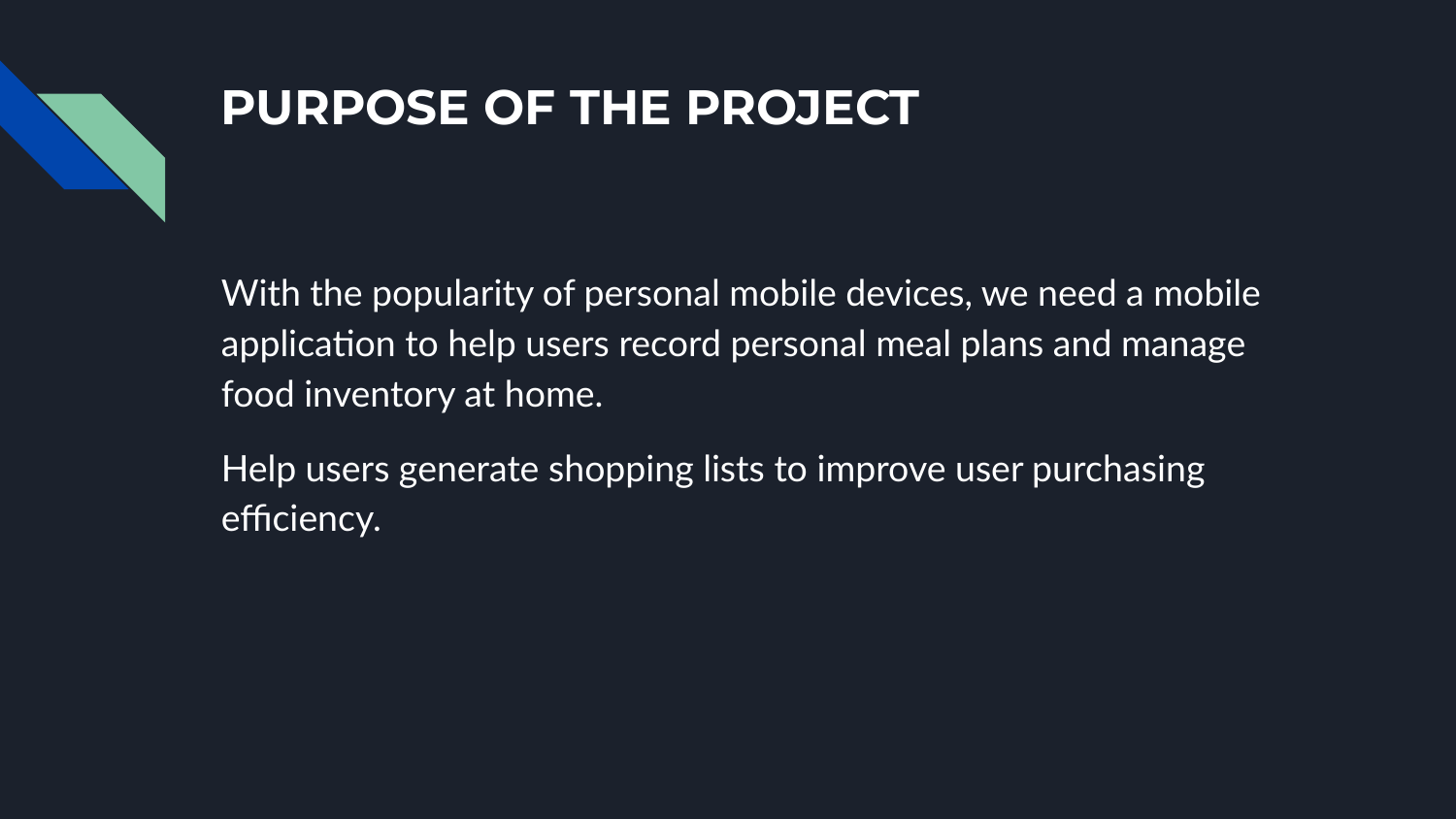

# PURPOSE OF THE PROJECT
With the popularity of personal mobile devices, we need a mobile application to help users record personal meal plans and manage food inventory at home.
Help users generate shopping lists to improve user purchasing efficiency.